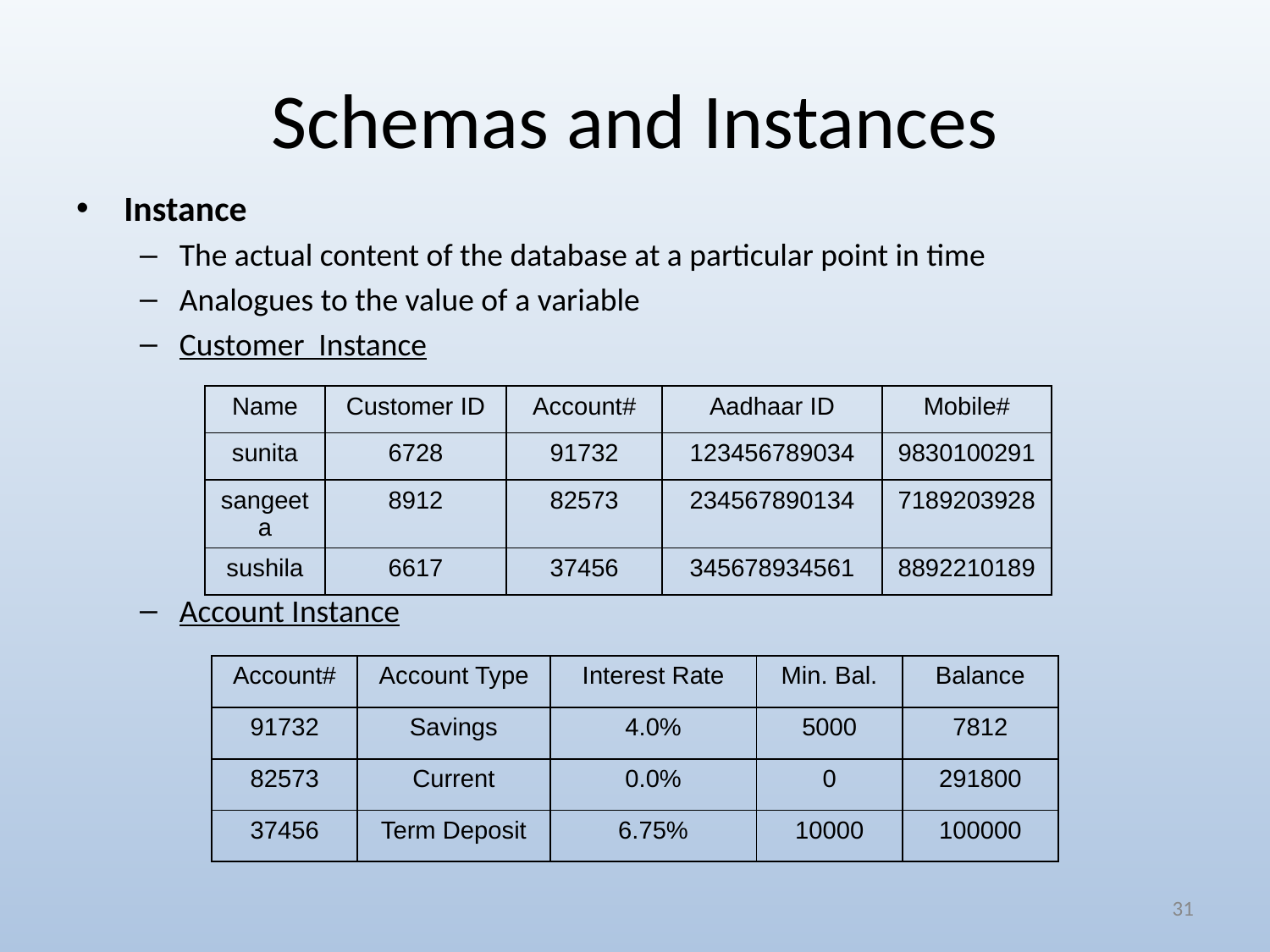

# Schemas and Instances
Instance
The actual content of the database at a particular point in time
Analogues to the value of a variable
Customer  Instance

Account Instance

| Name | Customer ID | Account# | Aadhaar ID | Mobile# |
| --- | --- | --- | --- | --- |
| sunita | 6728 | 91732 | 123456789034 | 9830100291 |
| sangeeta | 8912 | 82573 | 234567890134 | 7189203928 |
| sushila | 6617 | 37456 | 345678934561 | 8892210189 |
| Account# | Account Type | Interest Rate | Min. Bal. | Balance |
| --- | --- | --- | --- | --- |
| 91732 | Savings | 4.0% | 5000 | 7812 |
| 82573 | Current | 0.0% | 0 | 291800 |
| 37456 | Term Deposit | 6.75% | 10000 | 100000 |
31